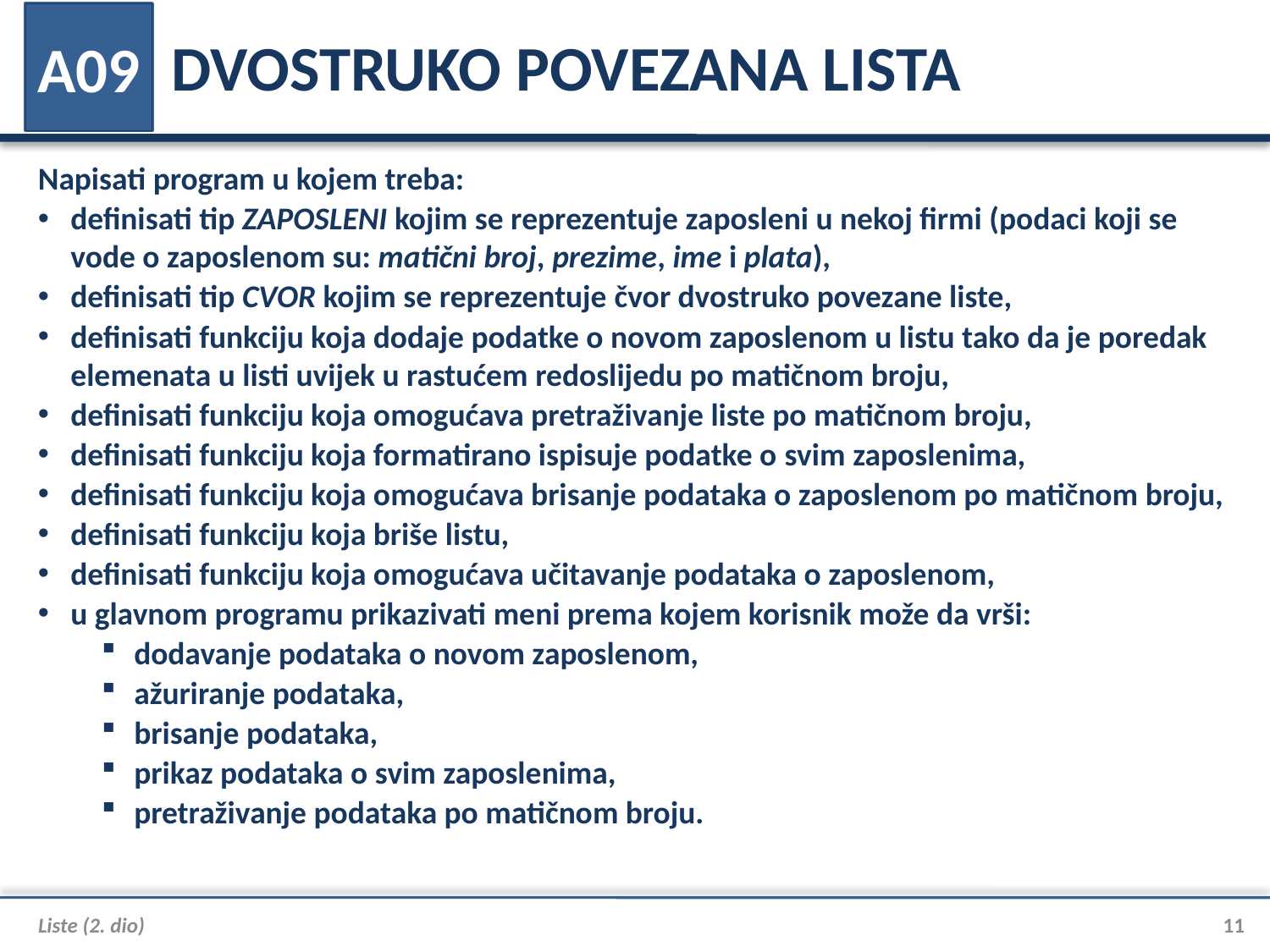

# DVOSTRUKO POVEZANA LISTA
A09
Napisati program u kojem treba:
definisati tip ZAPOSLENI kojim se reprezentuje zaposleni u nekoj firmi (podaci koji se vode o zaposlenom su: matični broj, prezime, ime i plata),
definisati tip CVOR kojim se reprezentuje čvor dvostruko povezane liste,
definisati funkciju koja dodaje podatke o novom zaposlenom u listu tako da je poredak elemenata u listi uvijek u rastućem redoslijedu po matičnom broju,
definisati funkciju koja omogućava pretraživanje liste po matičnom broju,
definisati funkciju koja formatirano ispisuje podatke o svim zaposlenima,
definisati funkciju koja omogućava brisanje podataka o zaposlenom po matičnom broju,
definisati funkciju koja briše listu,
definisati funkciju koja omogućava učitavanje podataka o zaposlenom,
u glavnom programu prikazivati meni prema kojem korisnik može da vrši:
dodavanje podataka o novom zaposlenom,
ažuriranje podataka,
brisanje podataka,
prikaz podataka o svim zaposlenima,
pretraživanje podataka po matičnom broju.

Liste (2. dio)
11